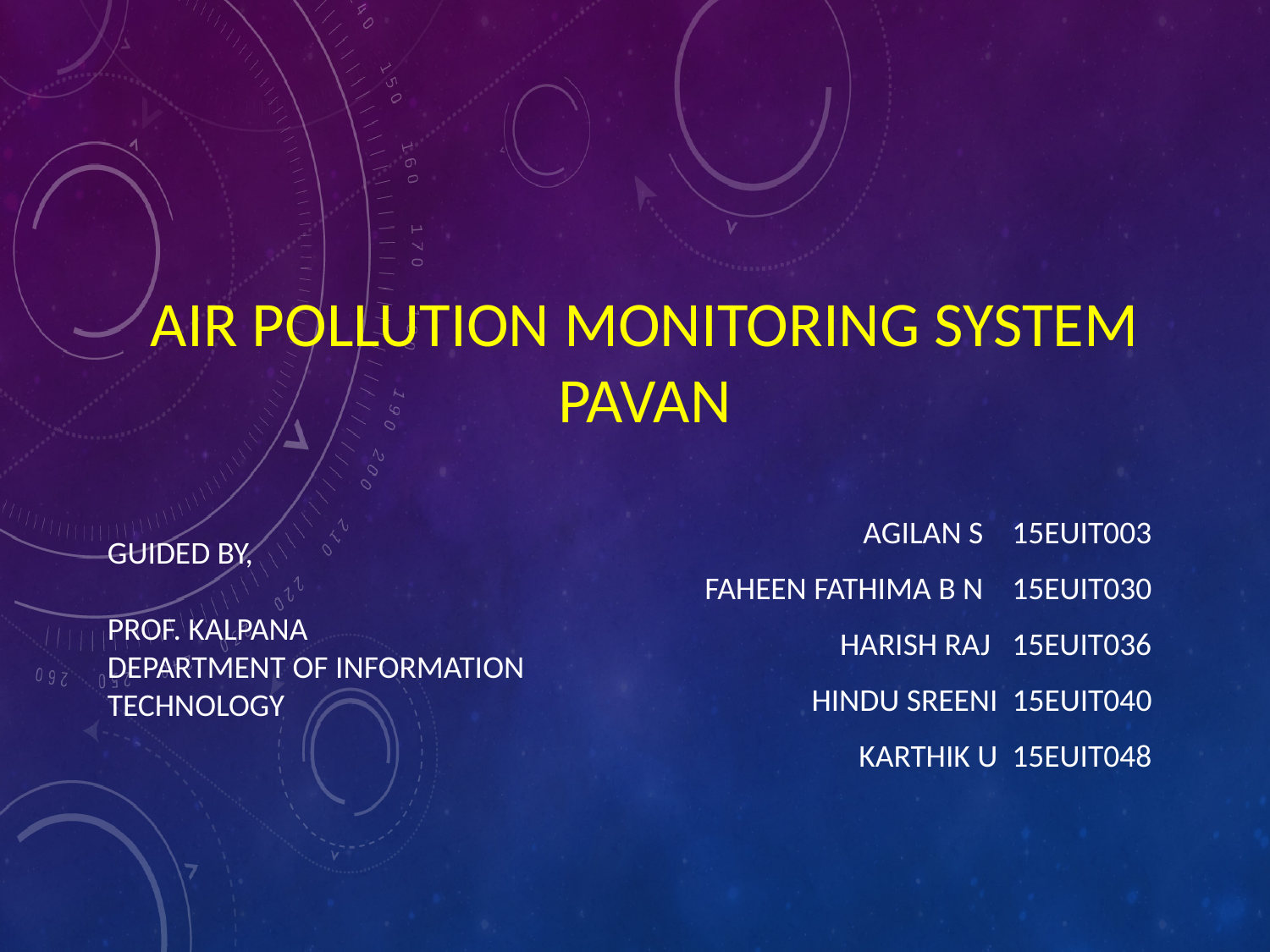

# Air pollution monitoring system pavan
AGILAN S    15EUIT003
FAHEEN FATHIMA B N    15EUIT030
HARISH RAJ   15EUIT036
HINDU SREENI  15EUIT040
KARTHIK U  15EUIT048
GUIDED BY,

PROF. KALPANA
DEPARTMENT OF INFORMATION TECHNOLOGY